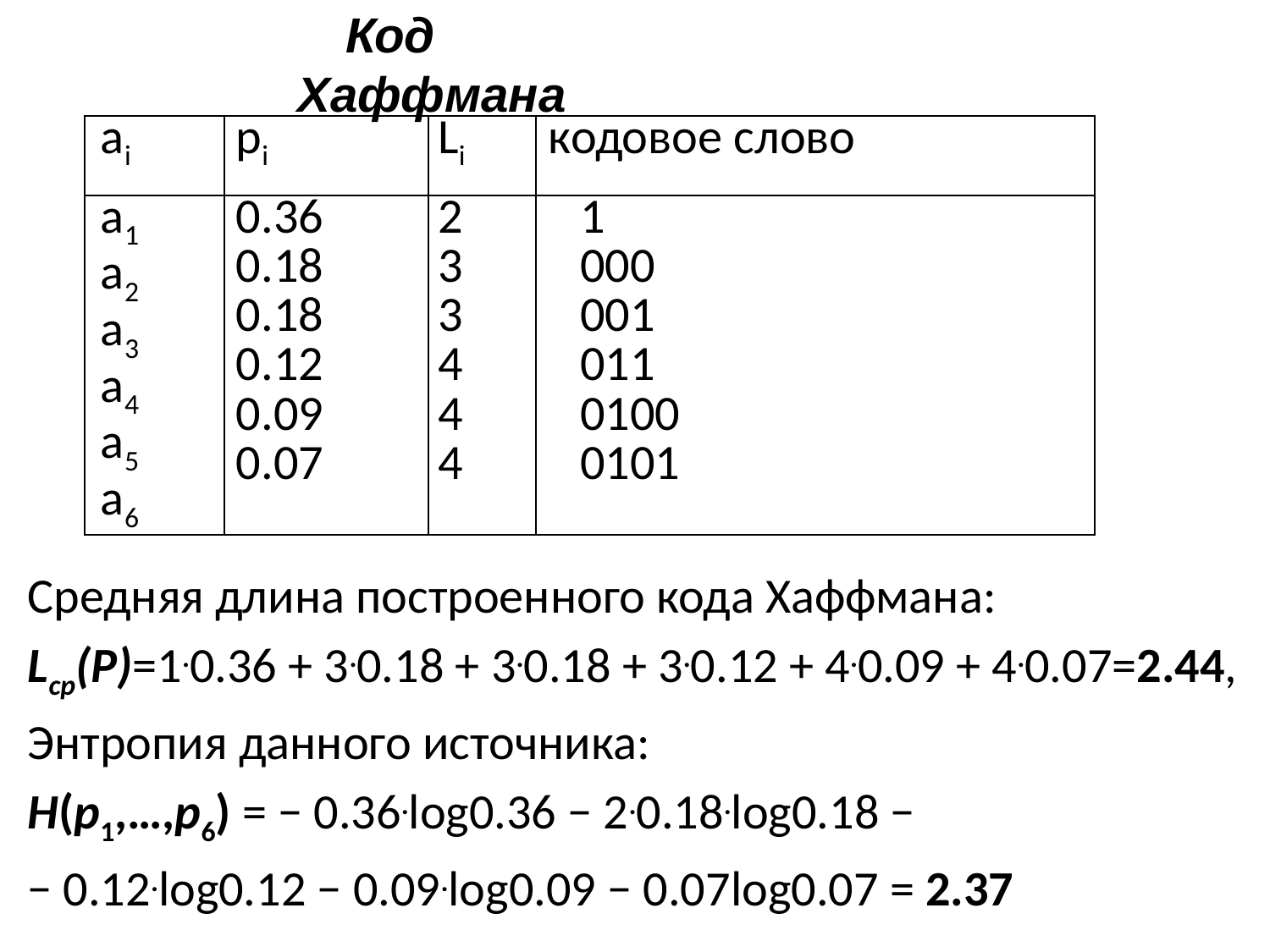

Средняя длина построенного кода Хаффмана:
Lср(P)=1.0.36 + 3.0.18 + 3.0.18 + 3.0.12 + 4.0.09 + 4.0.07=2.44,
Энтропия данного источника:
H(p1,…,p6) = − 0.36.log0.36 − 2.0.18.log0.18 −
− 0.12.log0.12 − 0.09.log0.09 − 0.07log0.07 = 2.37

 Код Хаффмана

| ai | pi | Li | кодовое слово |
| --- | --- | --- | --- |
| a1 a2 a3 a4 a5 a6 | 0.36 0.18 0.18 0.12 0.09 0.07 | 2 3 3 4 4 4 | 1 000 001 011 0100 0101 |